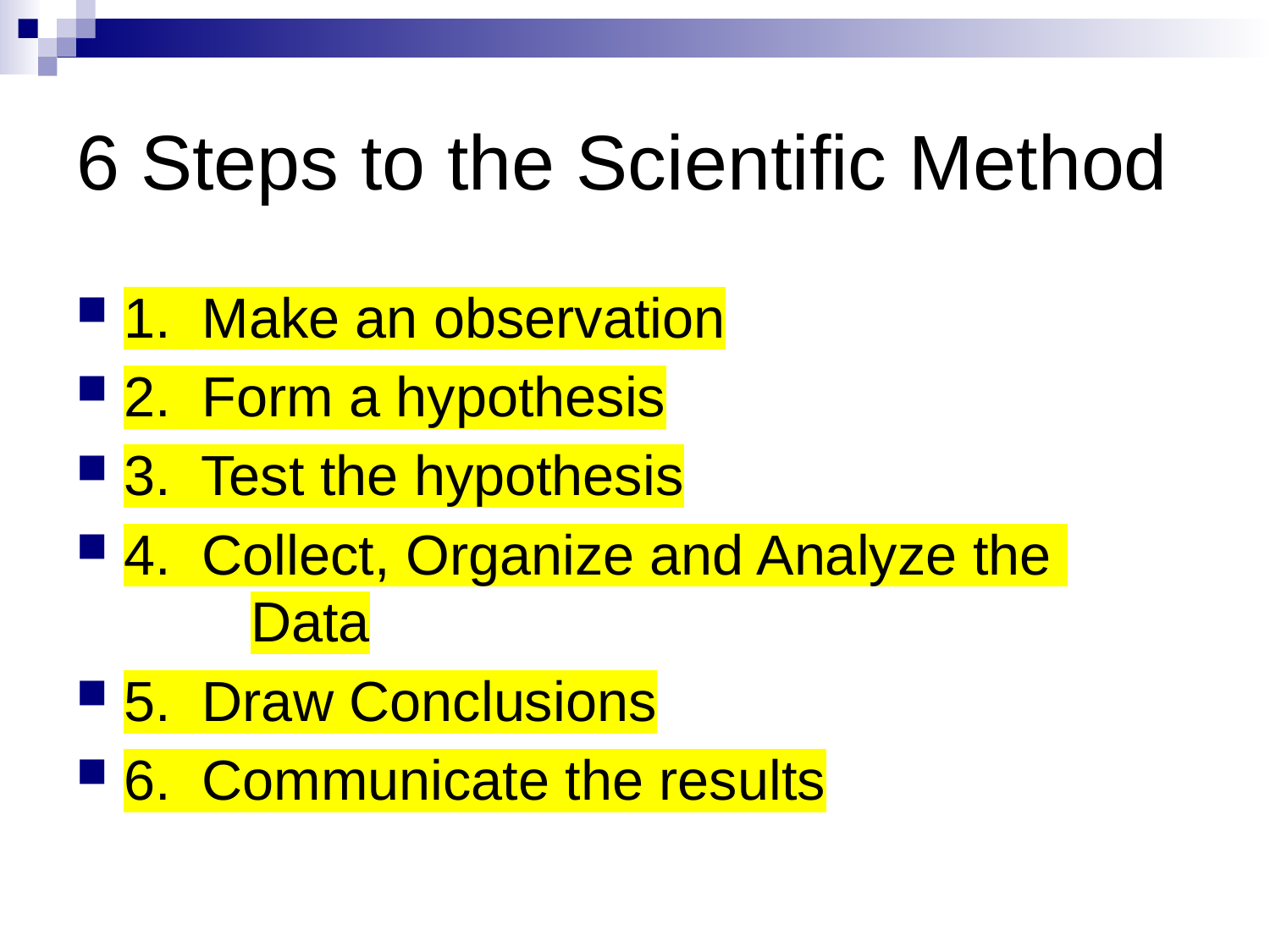

# 6 Steps to the Scientific Method
1.  Make an observation
2.  Form a hypothesis
3.  Test the hypothesis
4.  Collect, Organize and Analyze the 		Data
5.  Draw Conclusions
6.  Communicate the results